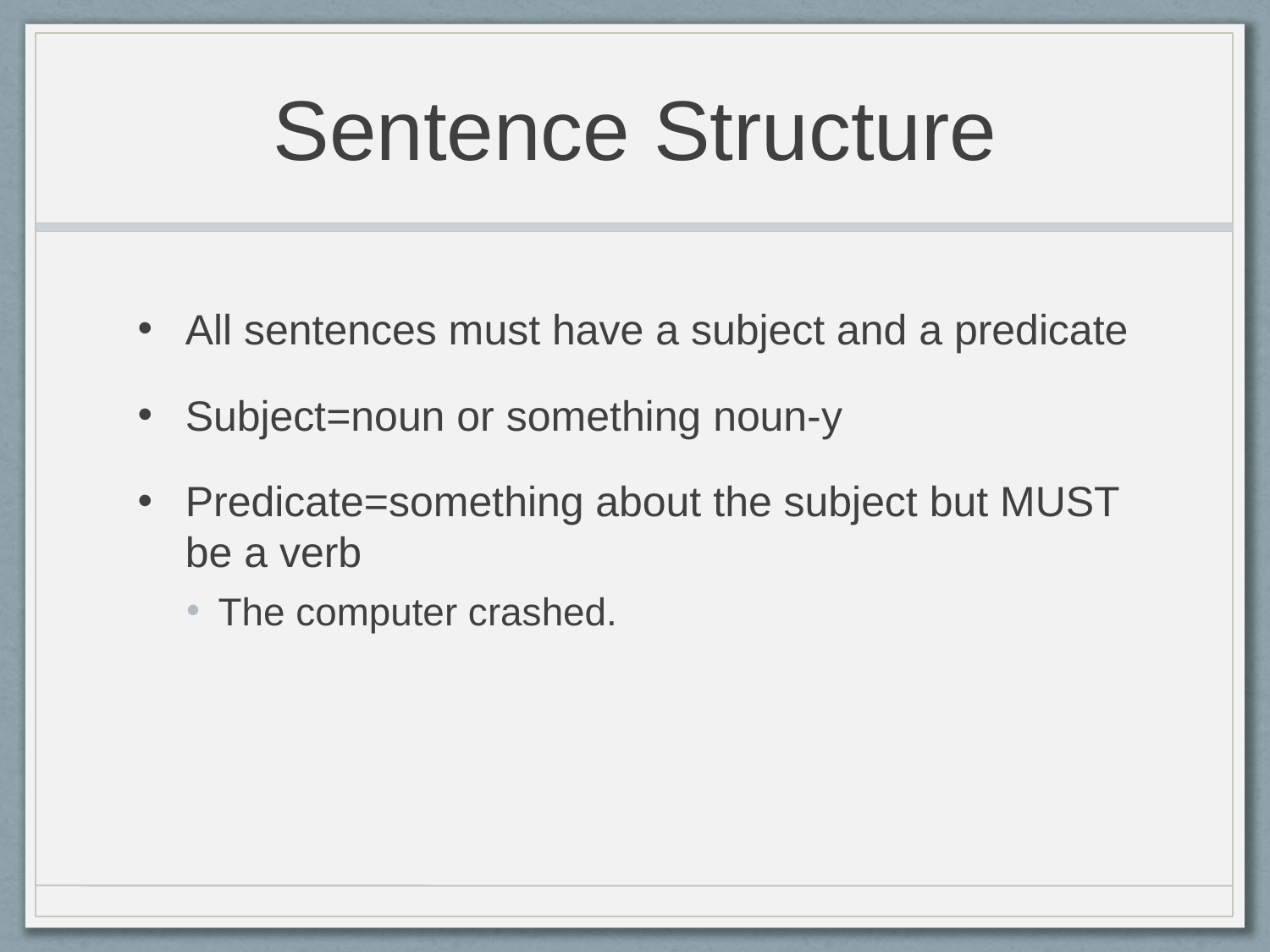

# Sentence Structure
All sentences must have a subject and a predicate
Subject=noun or something noun-y
Predicate=something about the subject but MUST be a verb
The computer crashed.